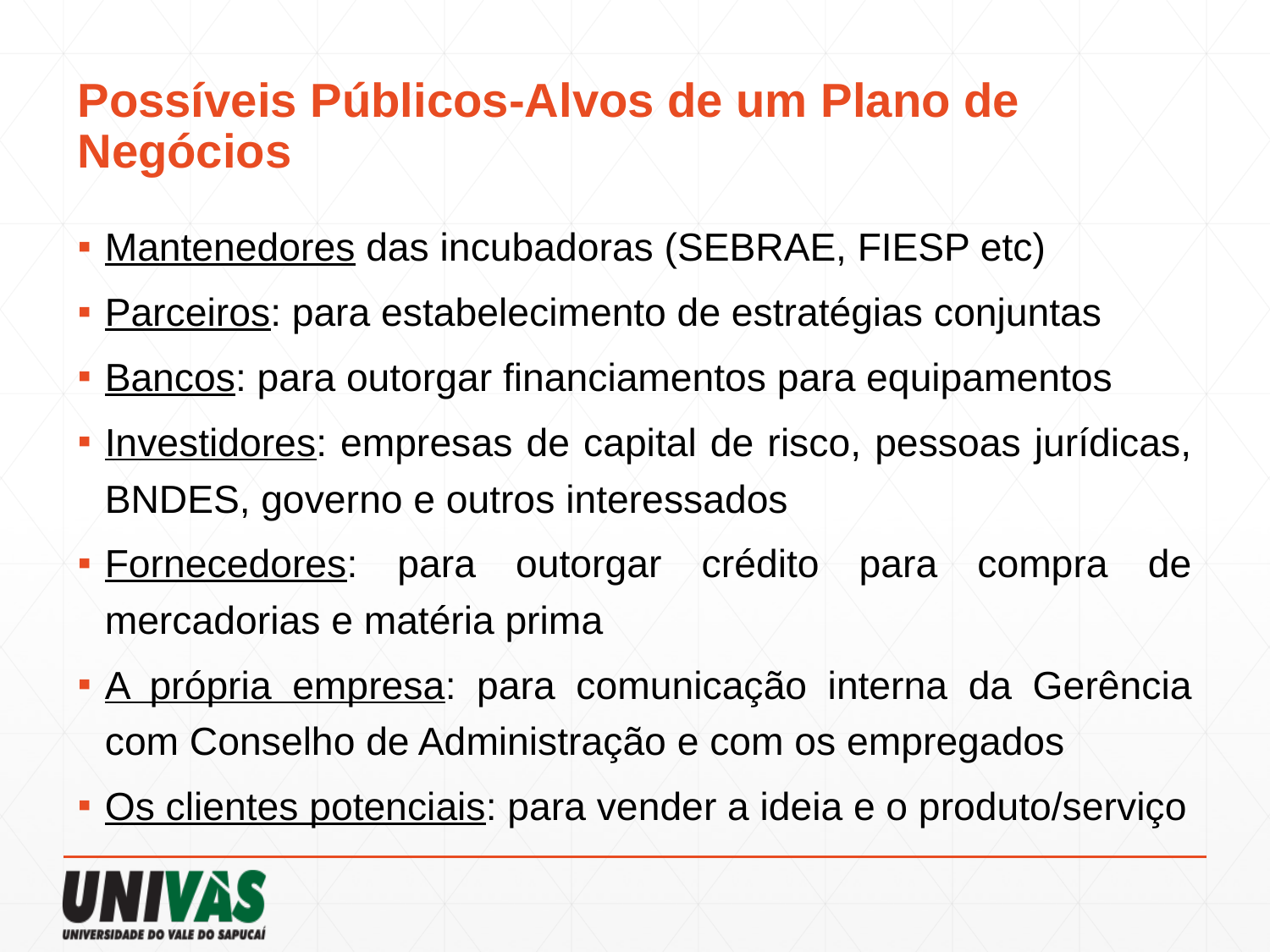

# Possíveis Públicos-Alvos de um Plano de Negócios
Mantenedores das incubadoras (SEBRAE, FIESP etc)
Parceiros: para estabelecimento de estratégias conjuntas
Bancos: para outorgar financiamentos para equipamentos
Investidores: empresas de capital de risco, pessoas jurídicas, BNDES, governo e outros interessados
Fornecedores: para outorgar crédito para compra de mercadorias e matéria prima
A própria empresa: para comunicação interna da Gerência com Conselho de Administração e com os empregados
Os clientes potenciais: para vender a ideia e o produto/serviço